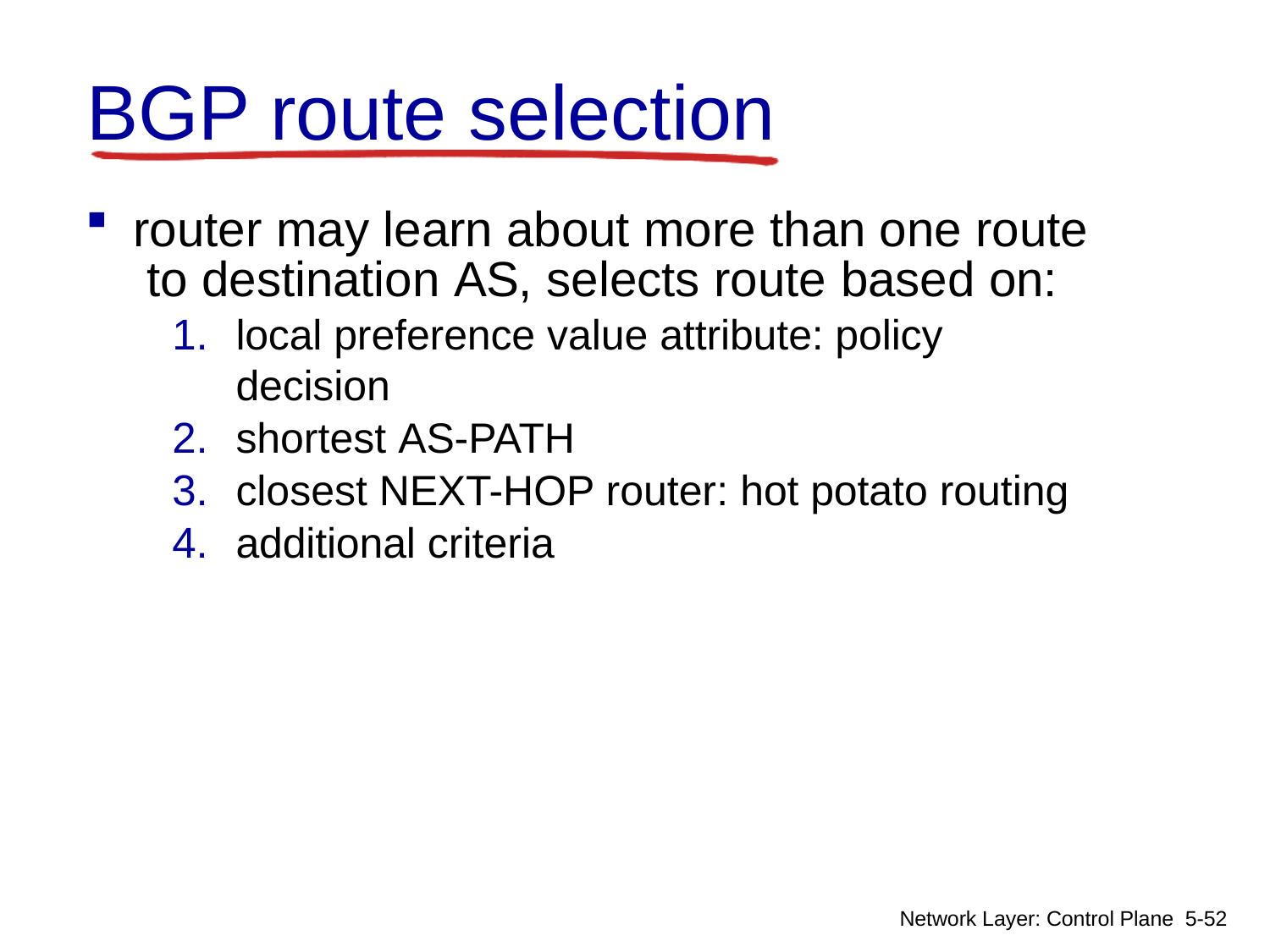

# BGP route selection

router may learn about more than one route  to destination AS, selects route based on:
local preference value attribute: policy decision
shortest AS-PATH
closest NEXT-HOP router: hot potato routing
additional criteria
Network Layer: Control Plane 5-52